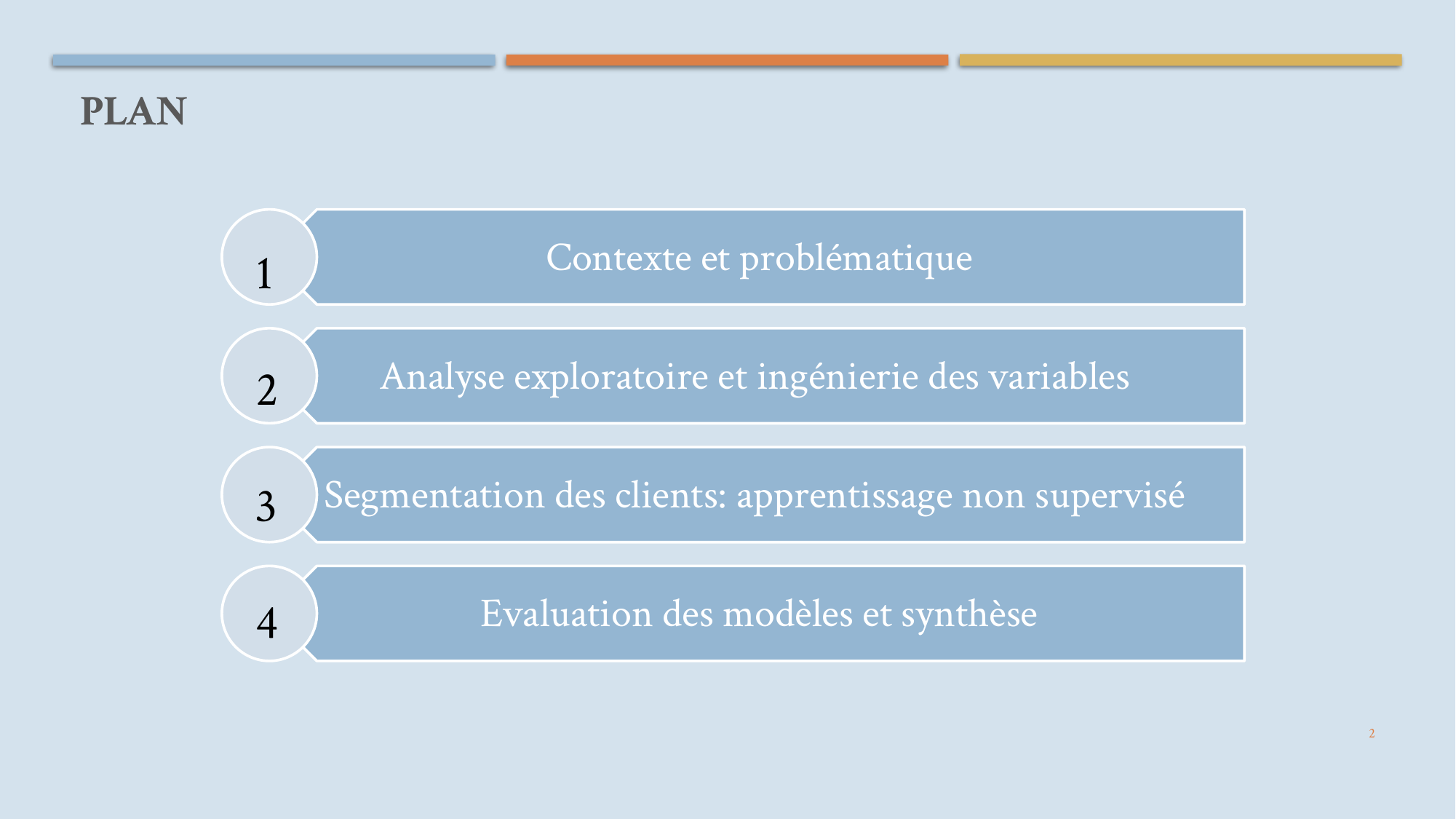

Plan
1
2
3
4
Contexte et problématique
Analyse exploratoire et ingénierie des variables
Segmentation des clients: apprentissage non supervisé
Evaluation des modèles et synthèse
2